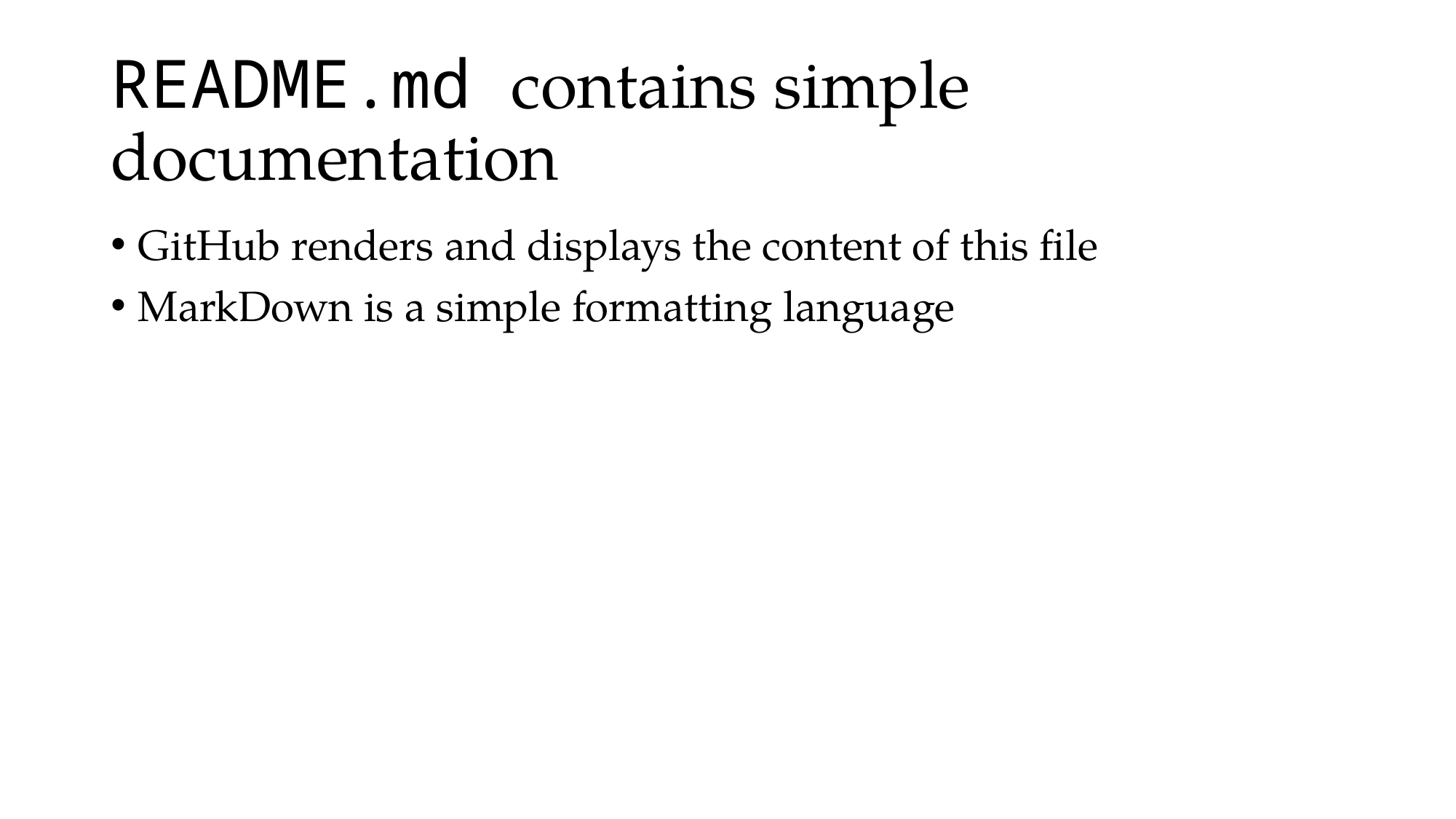

# README.md contains simple documentation
GitHub renders and displays the content of this file
MarkDown is a simple formatting language